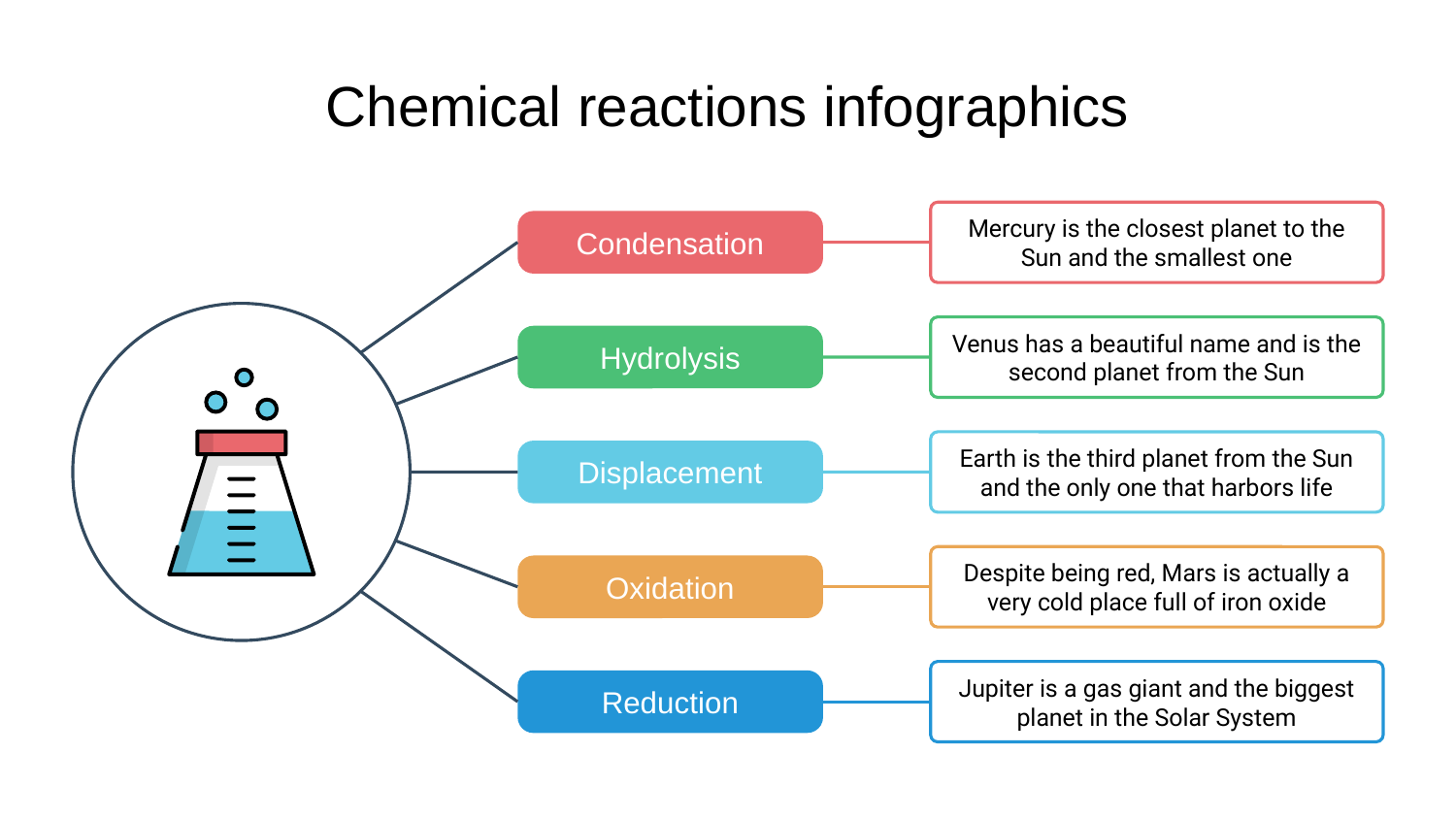

# Chemical reactions infographics
Mercury is the closest planet to the Sun and the smallest one
Condensation

Venus has a beautiful name and is the second planet from the Sun
Hydrolysis
Earth is the third planet from the Sun and the only one that harbors life
Displacement
Despite being red, Mars is actually a very cold place full of iron oxide
Oxidation
Jupiter is a gas giant and the biggest planet in the Solar System
Reduction